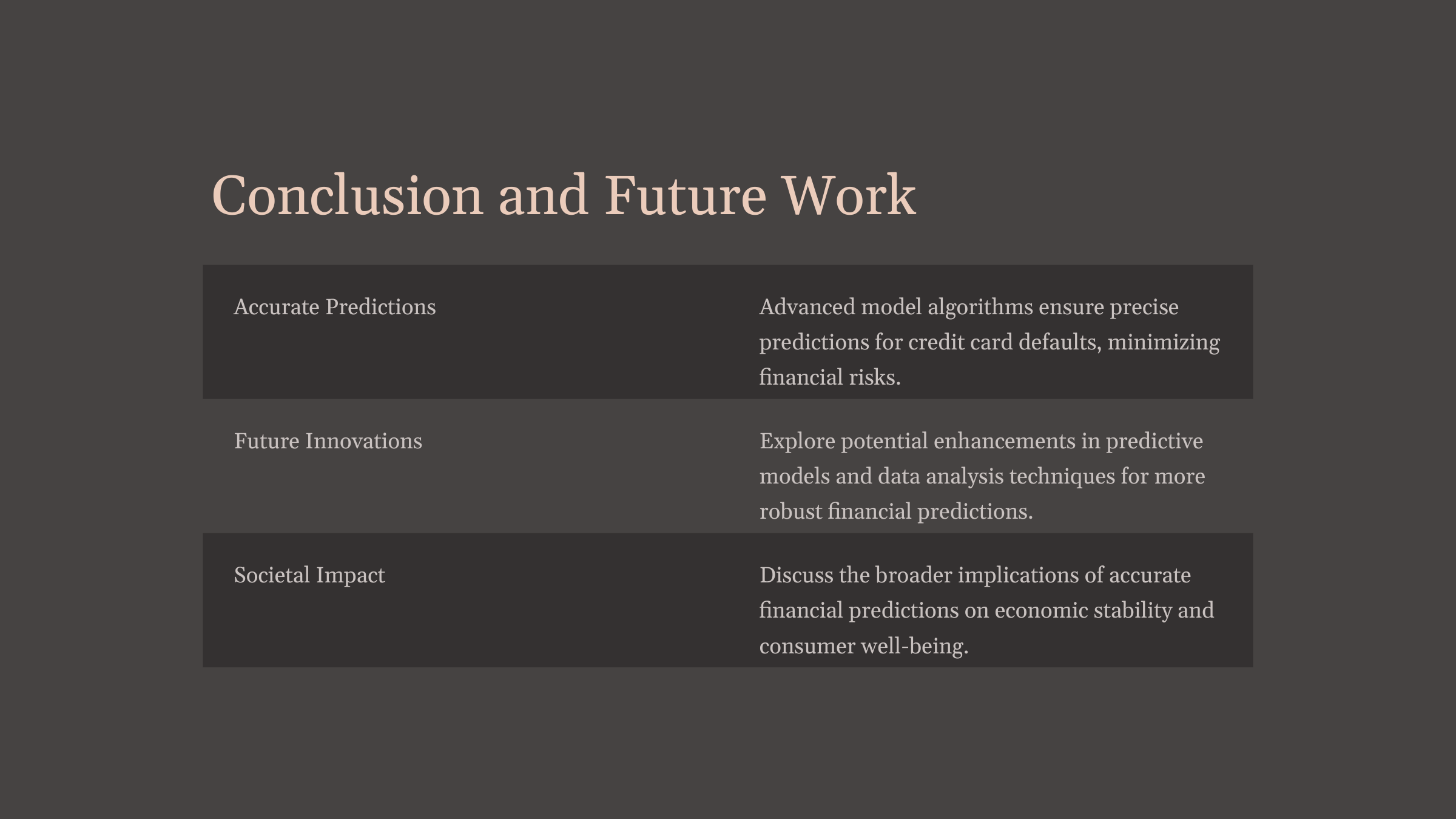

Conclusion and Future Work

Accurate Predictions
Advanced model algorithms ensure precise predictions for credit card defaults, minimizing financial risks.
Future Innovations
Explore potential enhancements in predictive models and data analysis techniques for more robust financial predictions.

Societal Impact
Discuss the broader implications of accurate financial predictions on economic stability and consumer well-being.